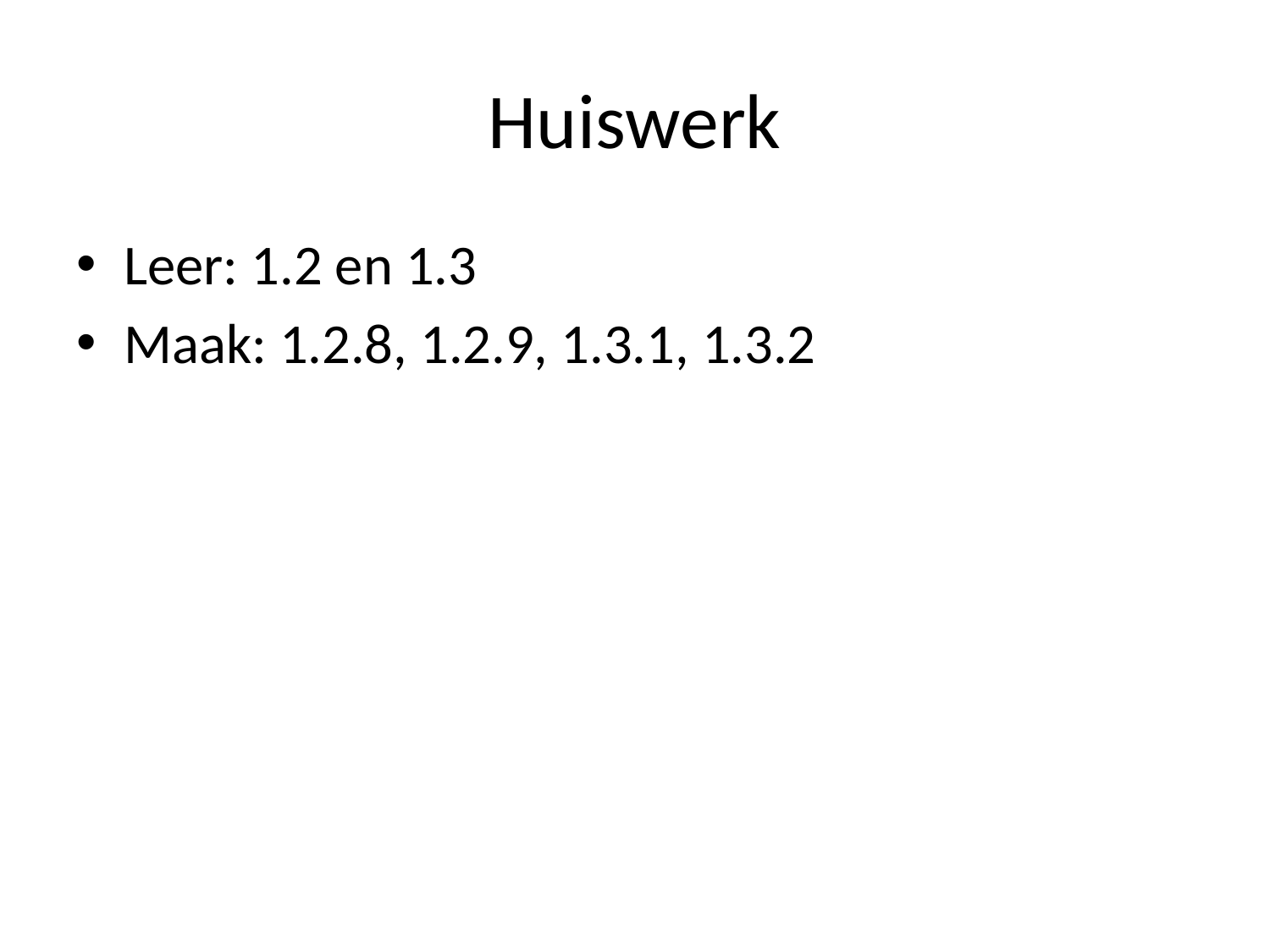

# Huiswerk
Leer: 1.2 en 1.3
Maak: 1.2.8, 1.2.9, 1.3.1, 1.3.2